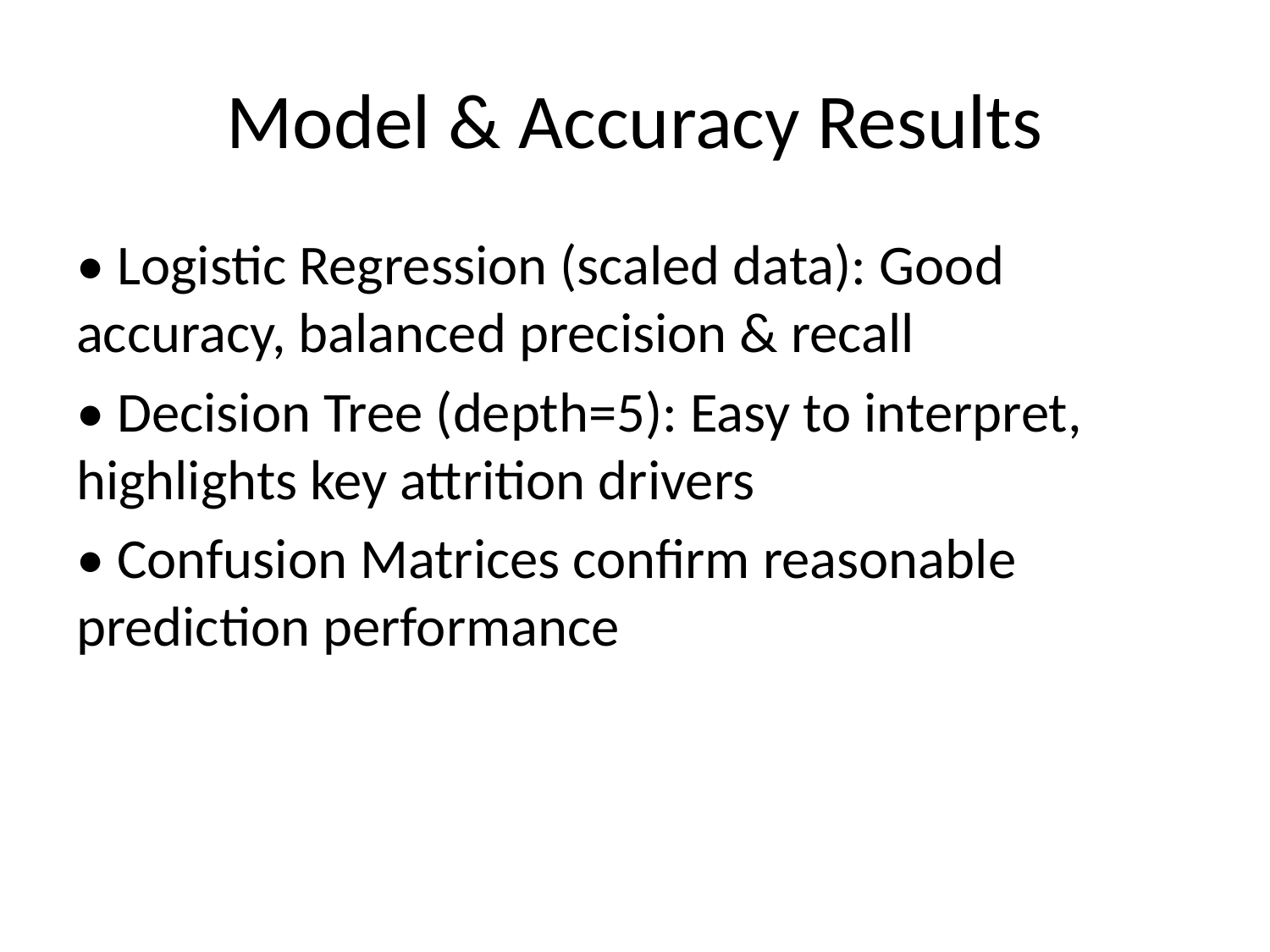

# Model & Accuracy Results
• Logistic Regression (scaled data): Good accuracy, balanced precision & recall
• Decision Tree (depth=5): Easy to interpret, highlights key attrition drivers
• Confusion Matrices confirm reasonable prediction performance